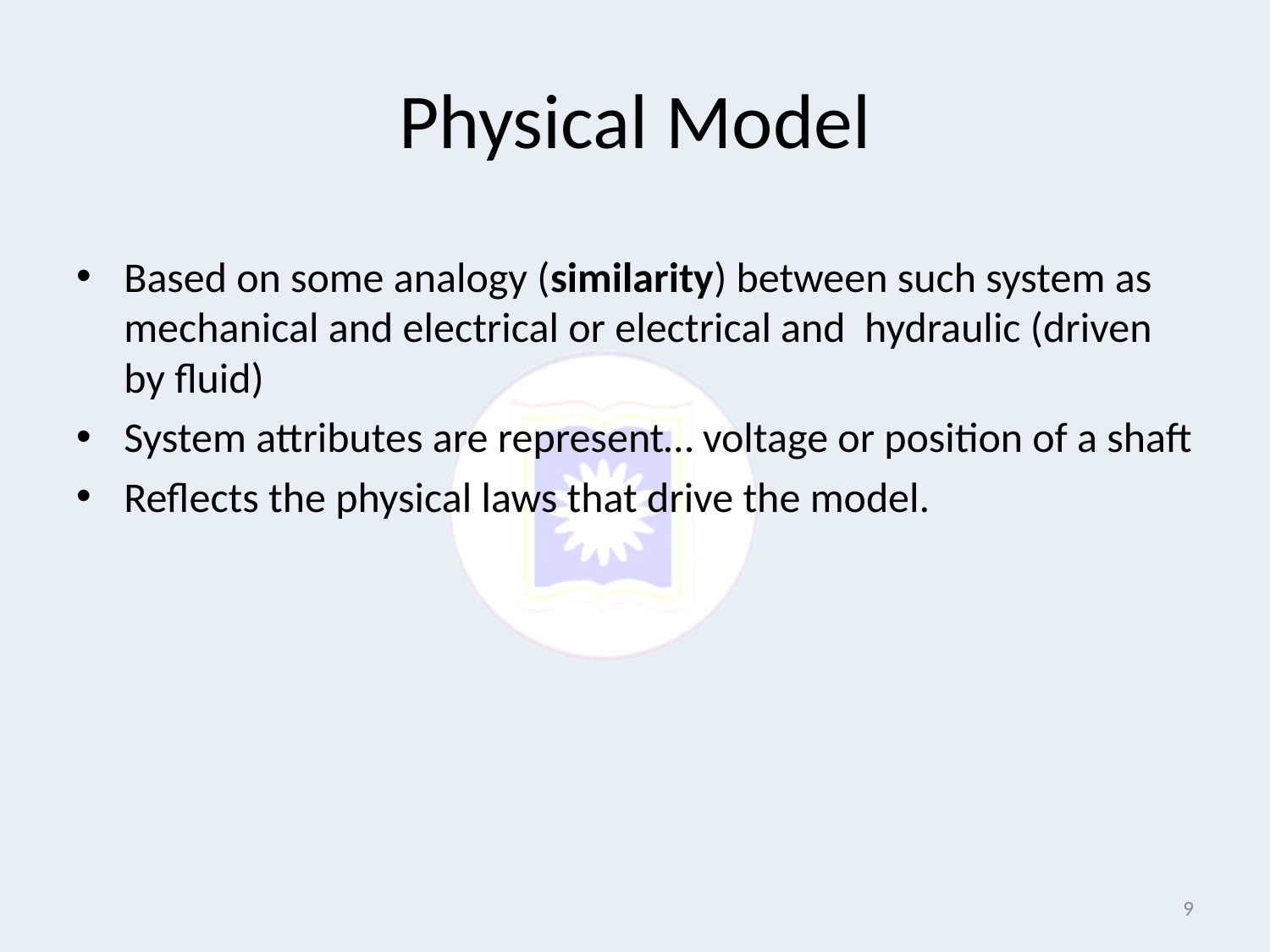

# Physical Model
Based on some analogy (similarity) between such system as mechanical and electrical or electrical and  hydraulic (driven by fluid)
System attributes are represent… voltage or position of a shaft
Reflects the physical laws that drive the model.

9